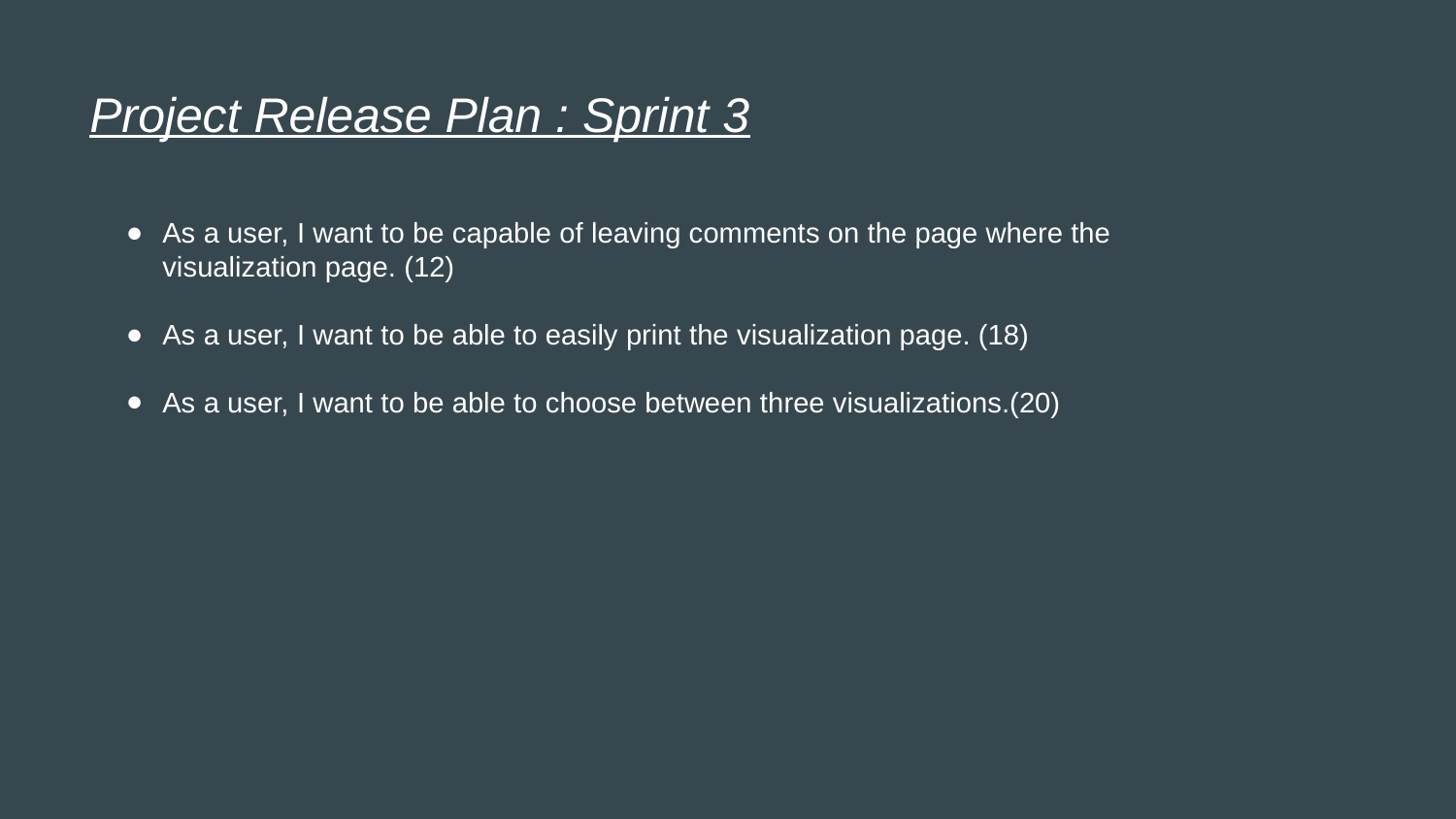

Project Release Plan : Sprint 3

As a user, I want to be capable of leaving comments on the page where the visualization page. (12)

As a user, I want to be able to easily print the visualization page. (18)

As a user, I want to be able to choose between three visualizations.(20)